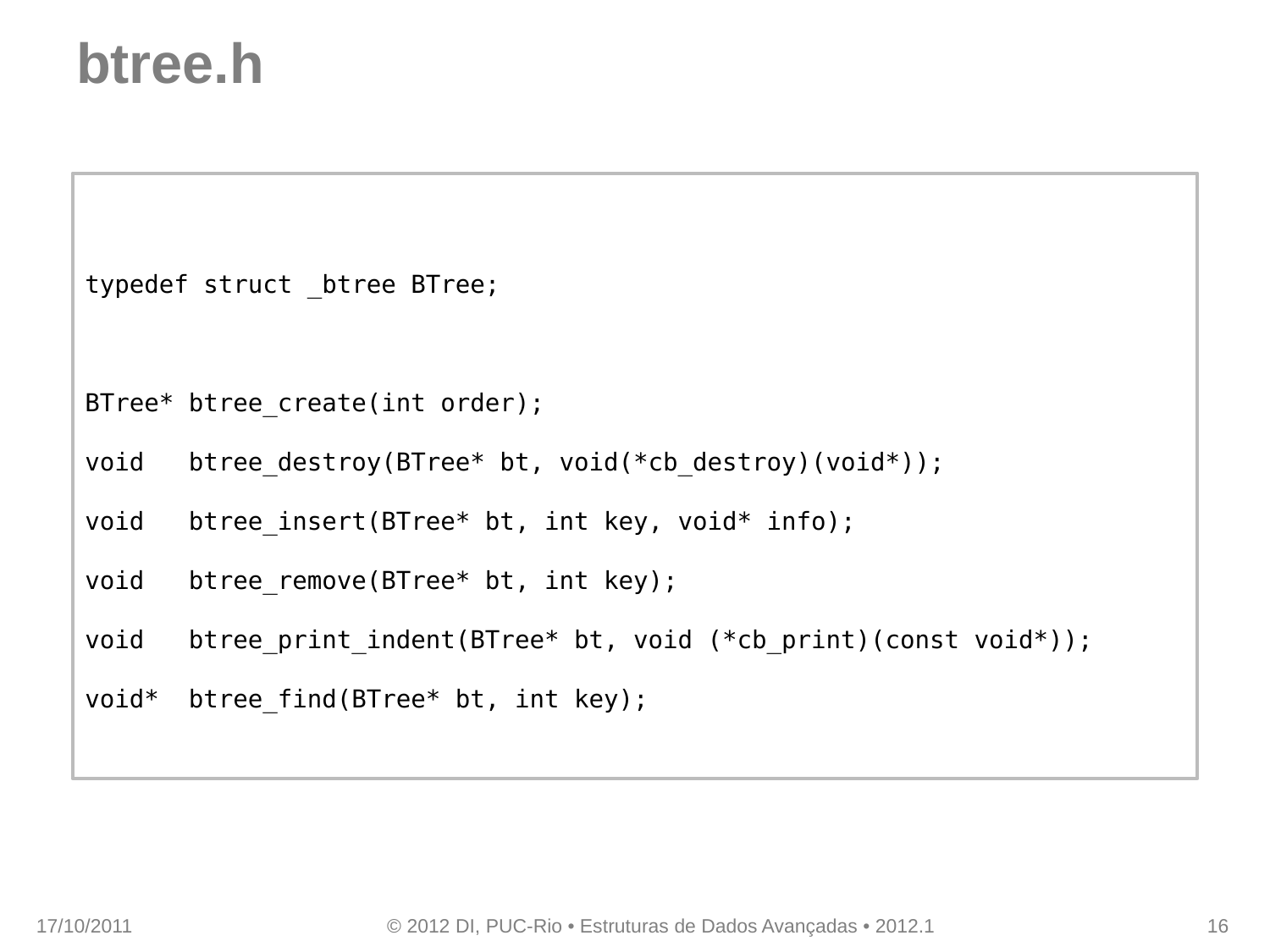

# btree.h
typedef struct _btree BTree;

BTree* btree_create(int order);
void   btree_destroy(BTree* bt, void(*cb_destroy)(void*));
void   btree_insert(BTree* bt, int key, void* info);
void   btree_remove(BTree* bt, int key);
void   btree_print_indent(BTree* bt, void (*cb_print)(const void*));
void*  btree_find(BTree* bt, int key);
17/10/2011
© 2012 DI, PUC-Rio • Estruturas de Dados Avançadas • 2012.1
16